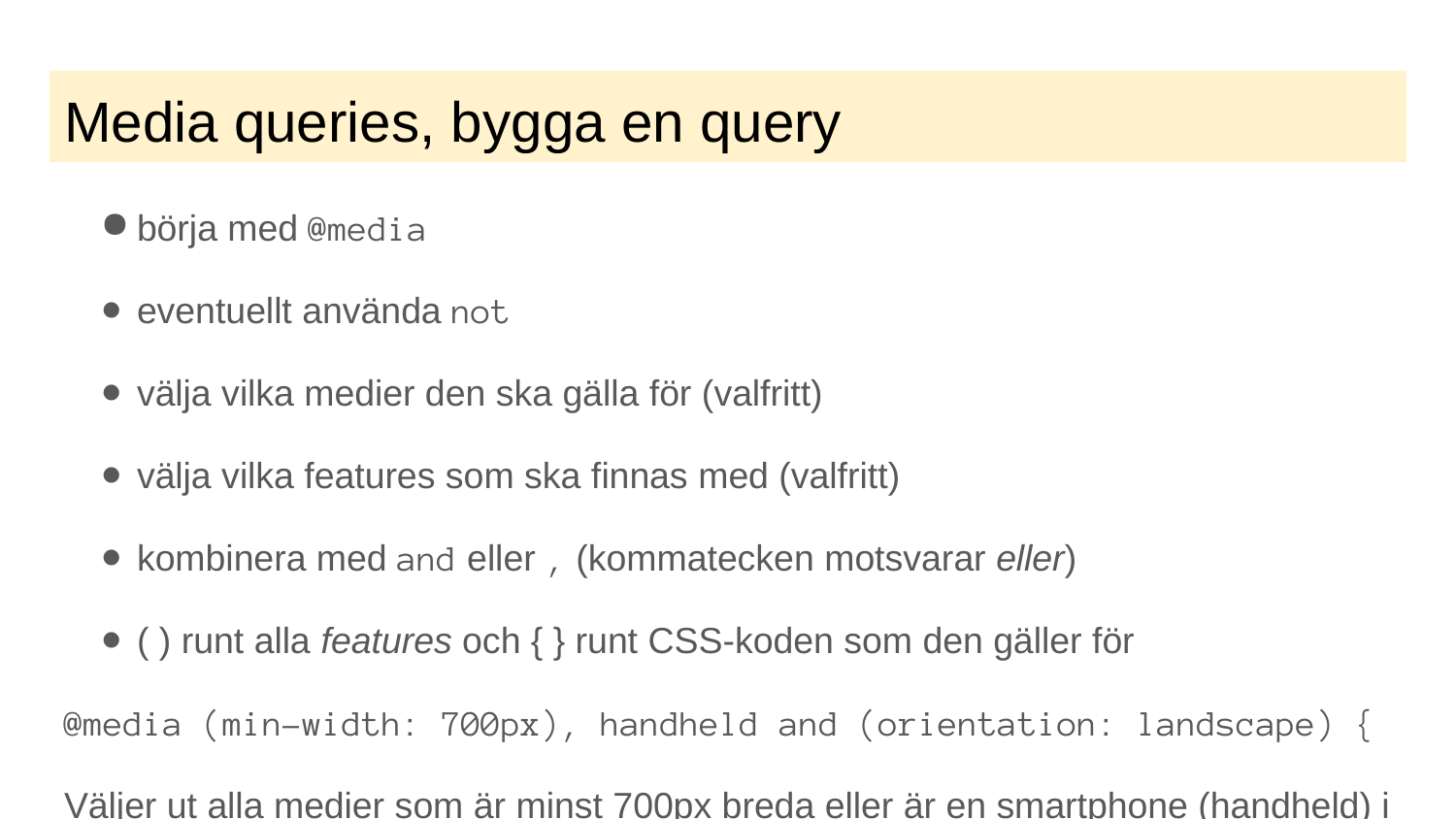

# Media queries, bygga en query
börja med @media
eventuellt använda not
välja vilka medier den ska gälla för (valfritt)
välja vilka features som ska finnas med (valfritt)
kombinera med and eller , (kommatecken motsvarar eller)
( ) runt alla features och { } runt CSS-koden som den gäller för
@media (min-width: 700px), handheld and (orientation: landscape) {
Väljer ut alla medier som är minst 700px breda eller är en smartphone (handheld) i landscape-läge.